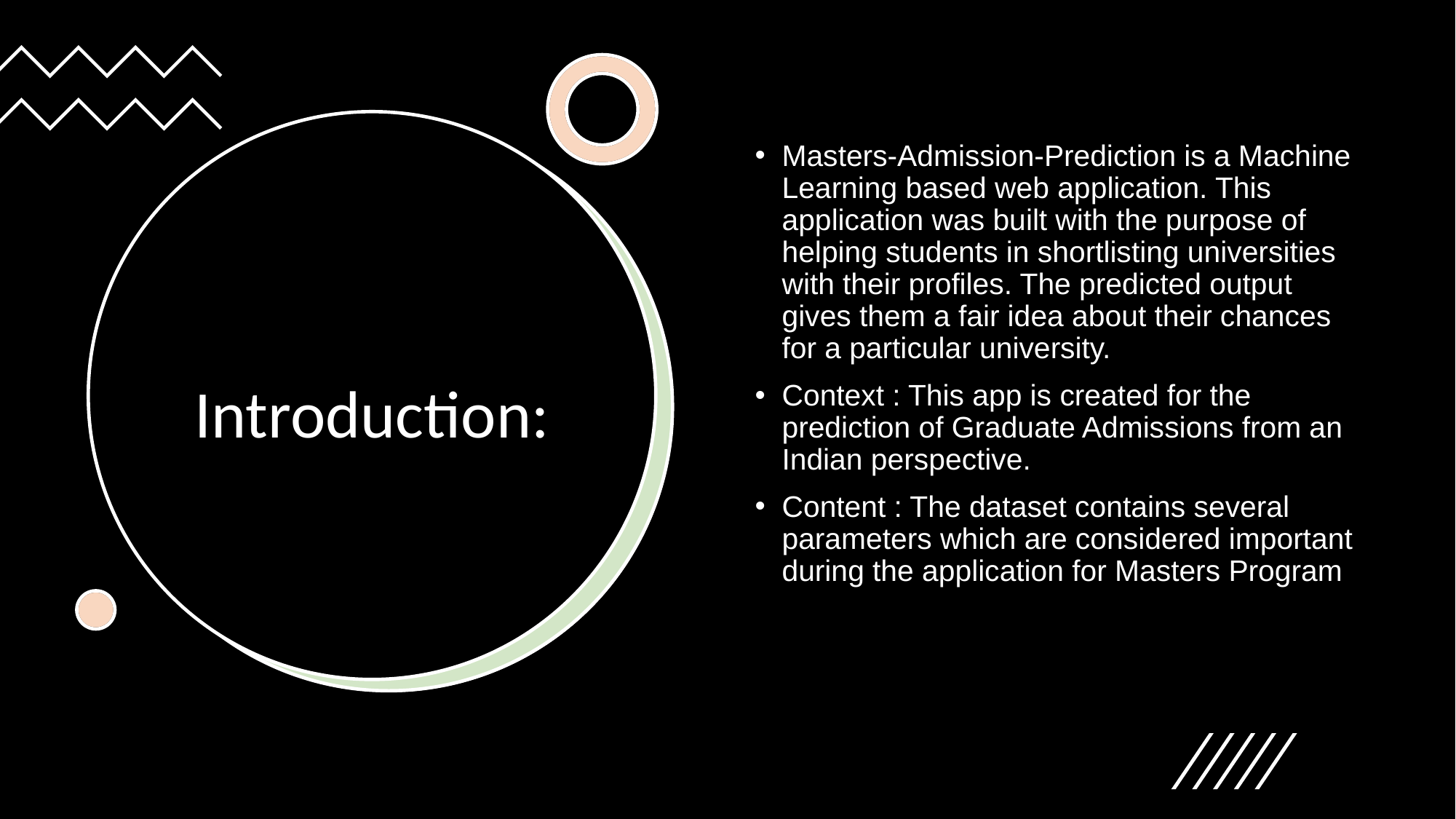

Masters-Admission-Prediction is a Machine Learning based web application. This application was built with the purpose of helping students in shortlisting universities with their profiles. The predicted output gives them a fair idea about their chances for a particular university.
Context : This app is created for the prediction of Graduate Admissions from an Indian perspective.
Content : The dataset contains several parameters which are considered important during the application for Masters Program

# Introduction: